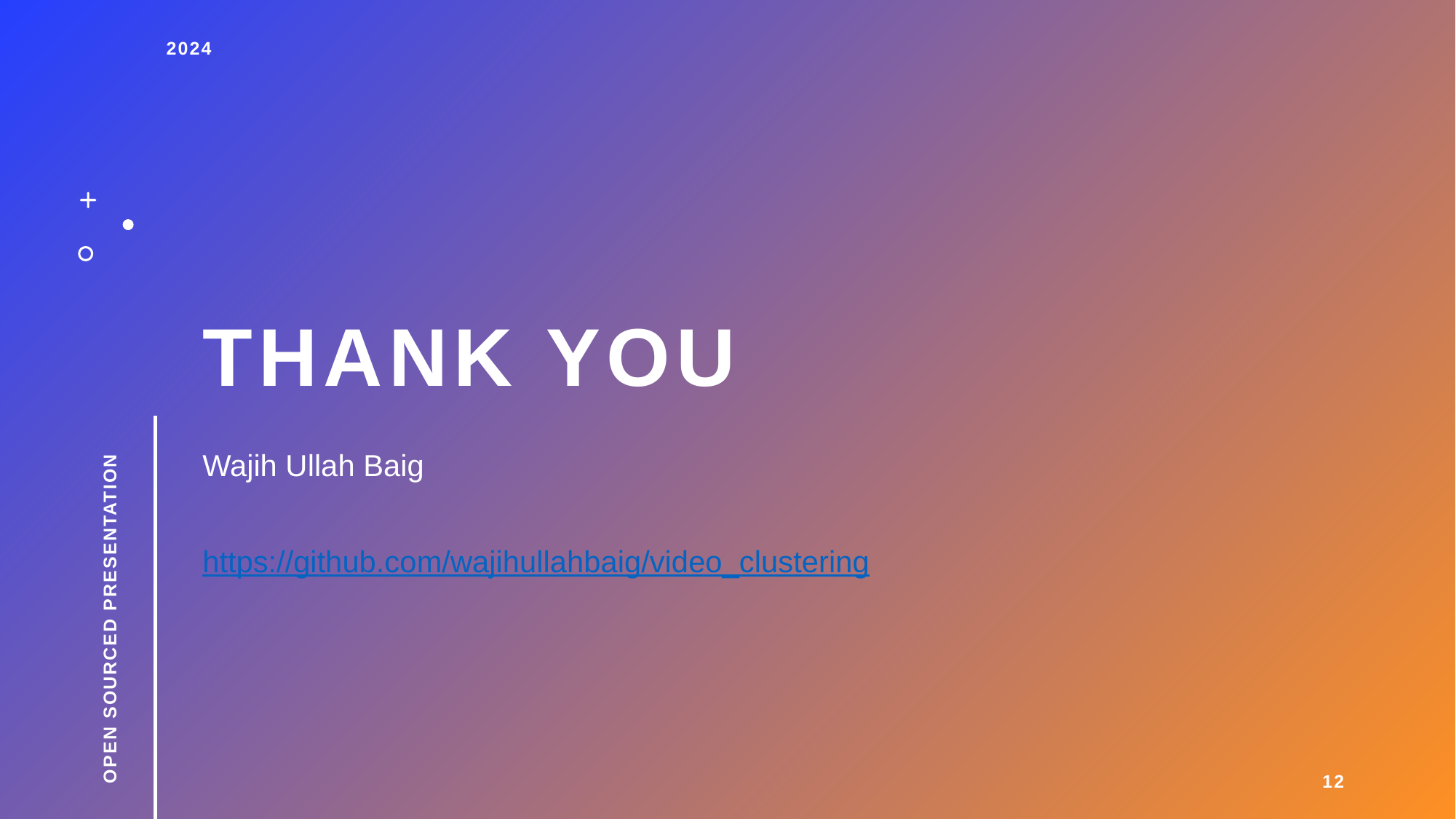

2024
# THANK YOU
Wajih Ullah Baig

https://github.com/wajihullahbaig/video_clustering

Open sourced presentation
12